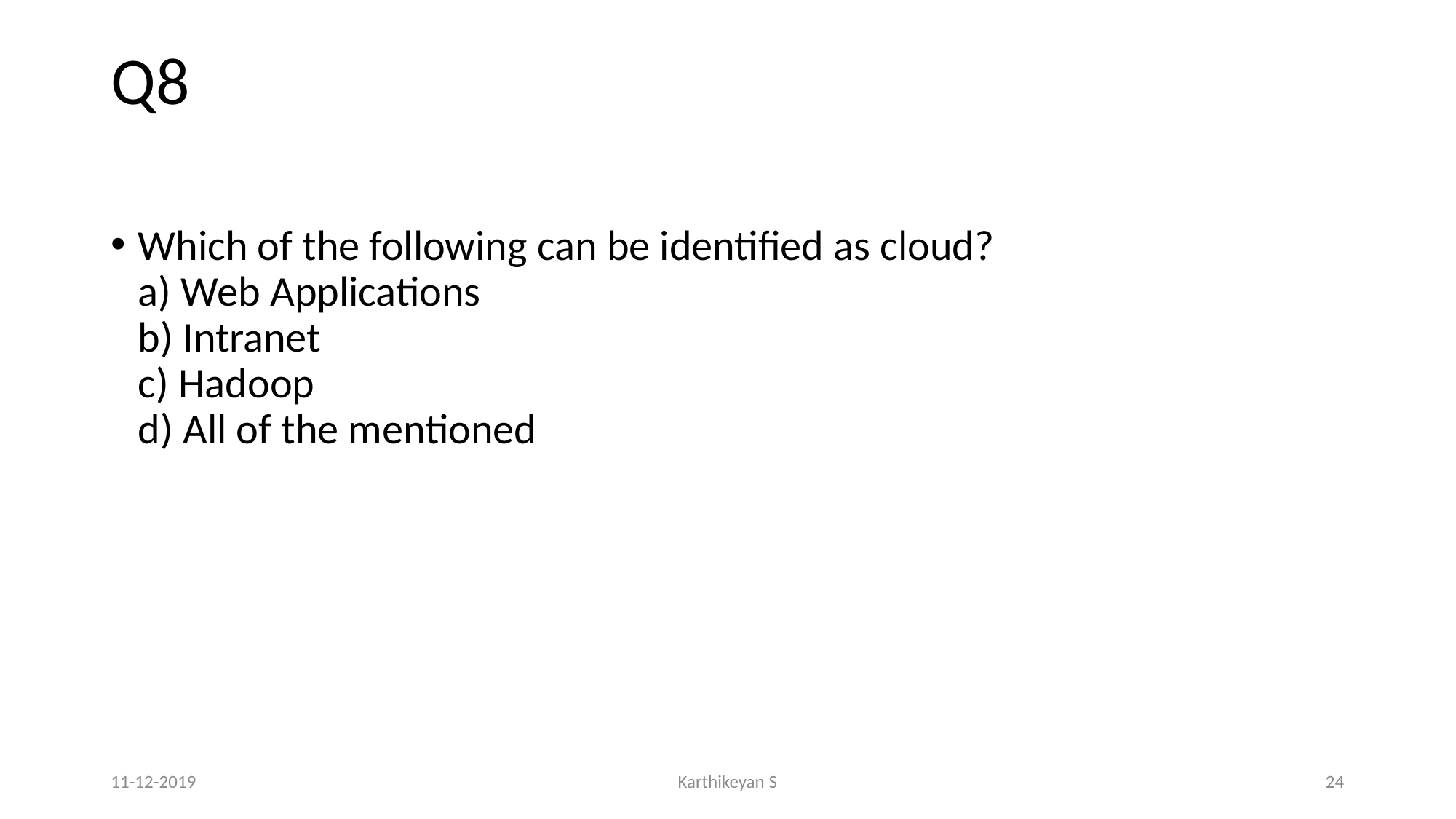

# Q8
Which of the following can be identified as cloud?
a) Web Applications
b) Intranet
c) Hadoop
d) All of the mentioned
11-12-2019
Karthikeyan S
24